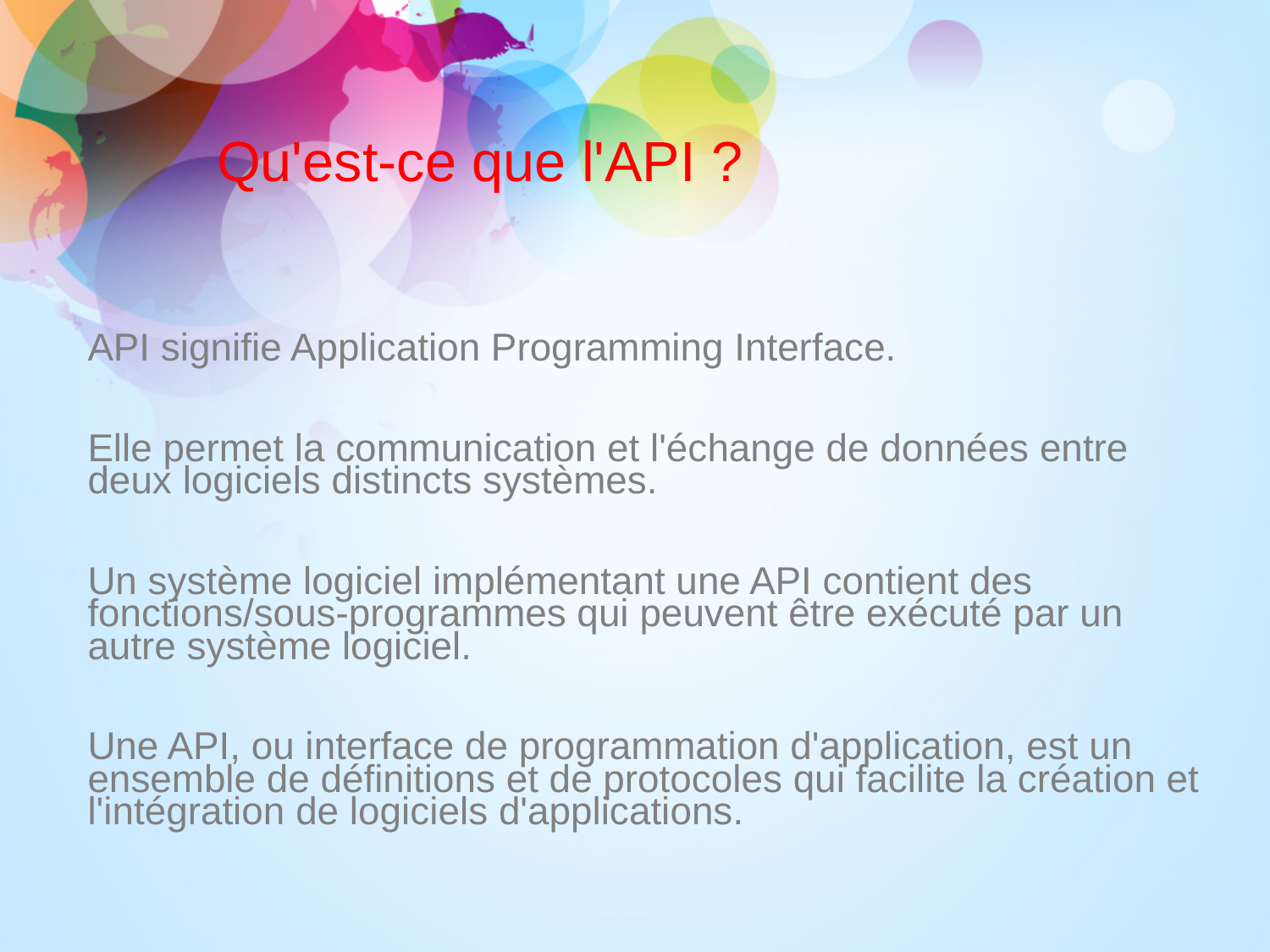

Qu'est-ce que l'API ?

API signifie Application Programming Interface.

Elle permet la communication et l'échange de données entre deux logiciels distincts systèmes.

Un système logiciel implémentant une API contient des fonctions/sous-programmes qui peuvent être exécuté par un autre système logiciel.

Une API, ou interface de programmation d'application, est un ensemble de définitions et de protocoles qui facilite la création et l'intégration de logiciels d'applications.